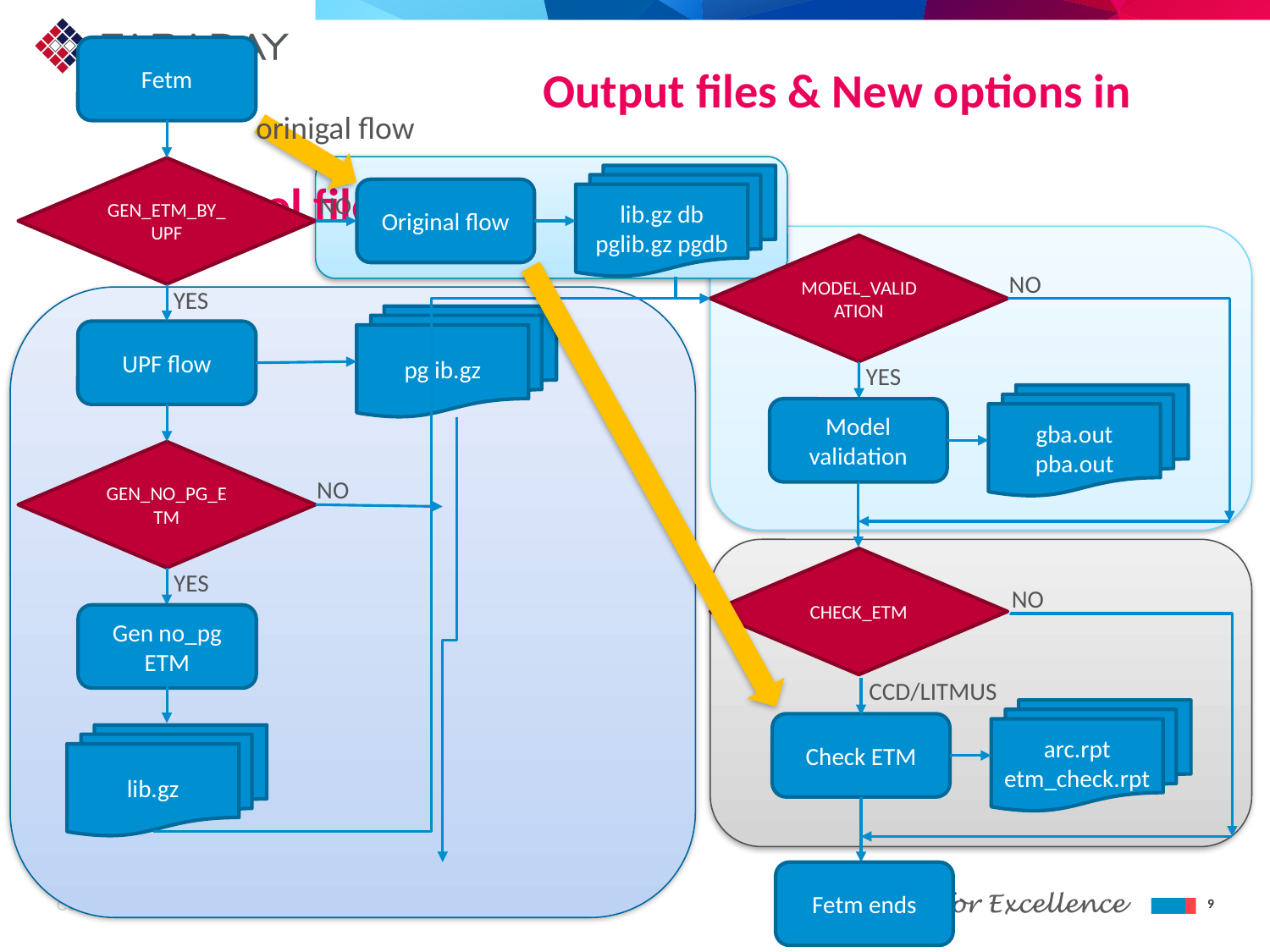

Fetm
# Output files & New options in 								control file
orinigal flow

GEN_ETM_BY_UPF
lib.gz db
pglib.gz pgdb
Original flow
NO

MODEL_VALIDATION
NO
YES

pglib.gz
UPF flow
YES
gba.out pba.out
Model validation
GEN_NO_PG_ETM

NO

CHECK_ETM
YES
NO
Gen no_pg ETM
CCD/LITMUS
arc.rpt
etm_check.rpt
Check ETM
lib.gz
Fetm ends